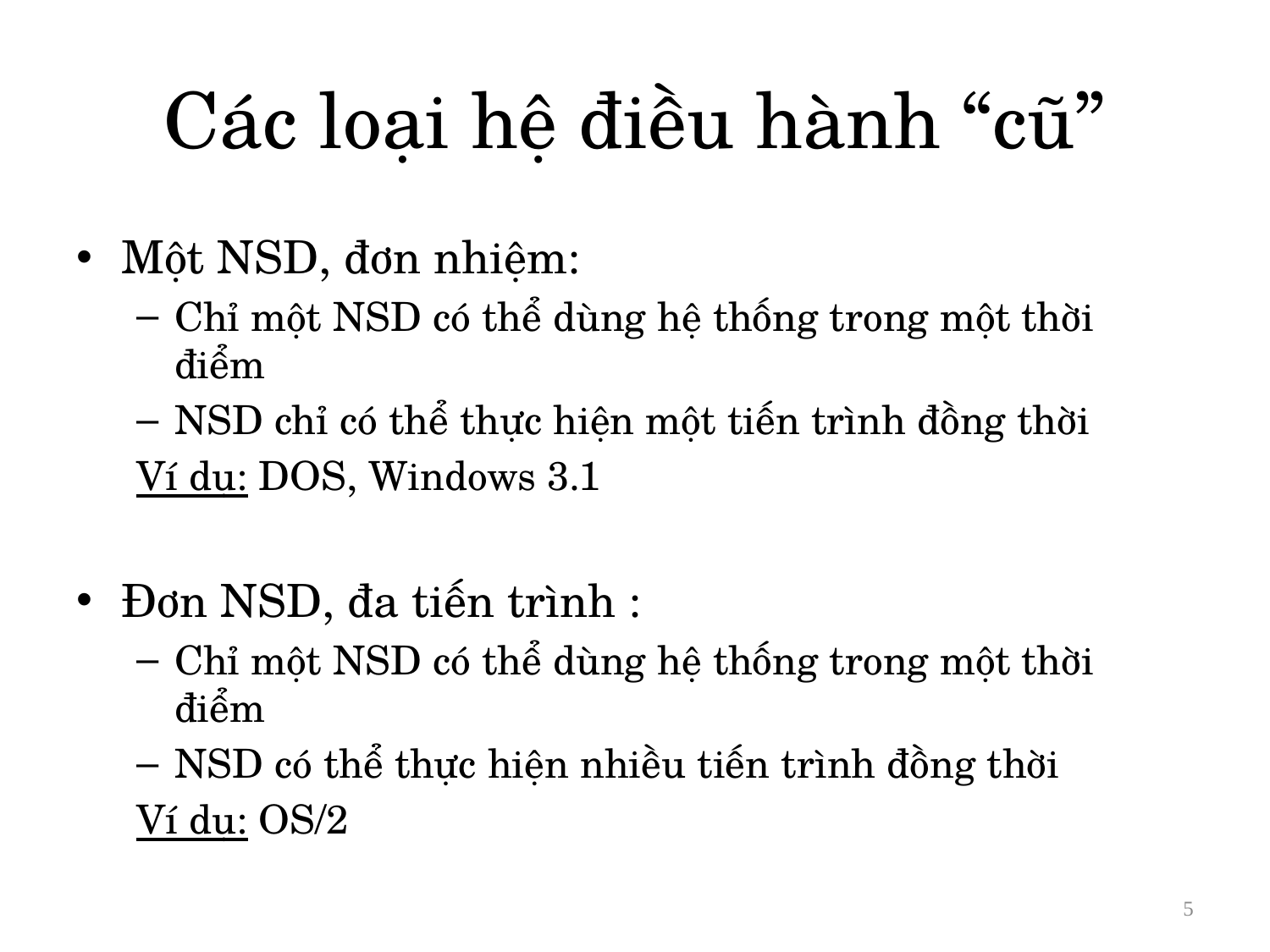

# Các loại hệ điều hành “cũ”
Một NSD, đơn nhiệm:
Chỉ một NSD có thể dùng hệ thống trong một thời điểm
NSD chỉ có thể thực hiện một tiến trình đồng thời
Ví dụ: DOS, Windows 3.1

Đơn NSD, đa tiến trình :
Chỉ một NSD có thể dùng hệ thống trong một thời điểm
NSD có thể thực hiện nhiều tiến trình đồng thời
Ví dụ: OS/2
5